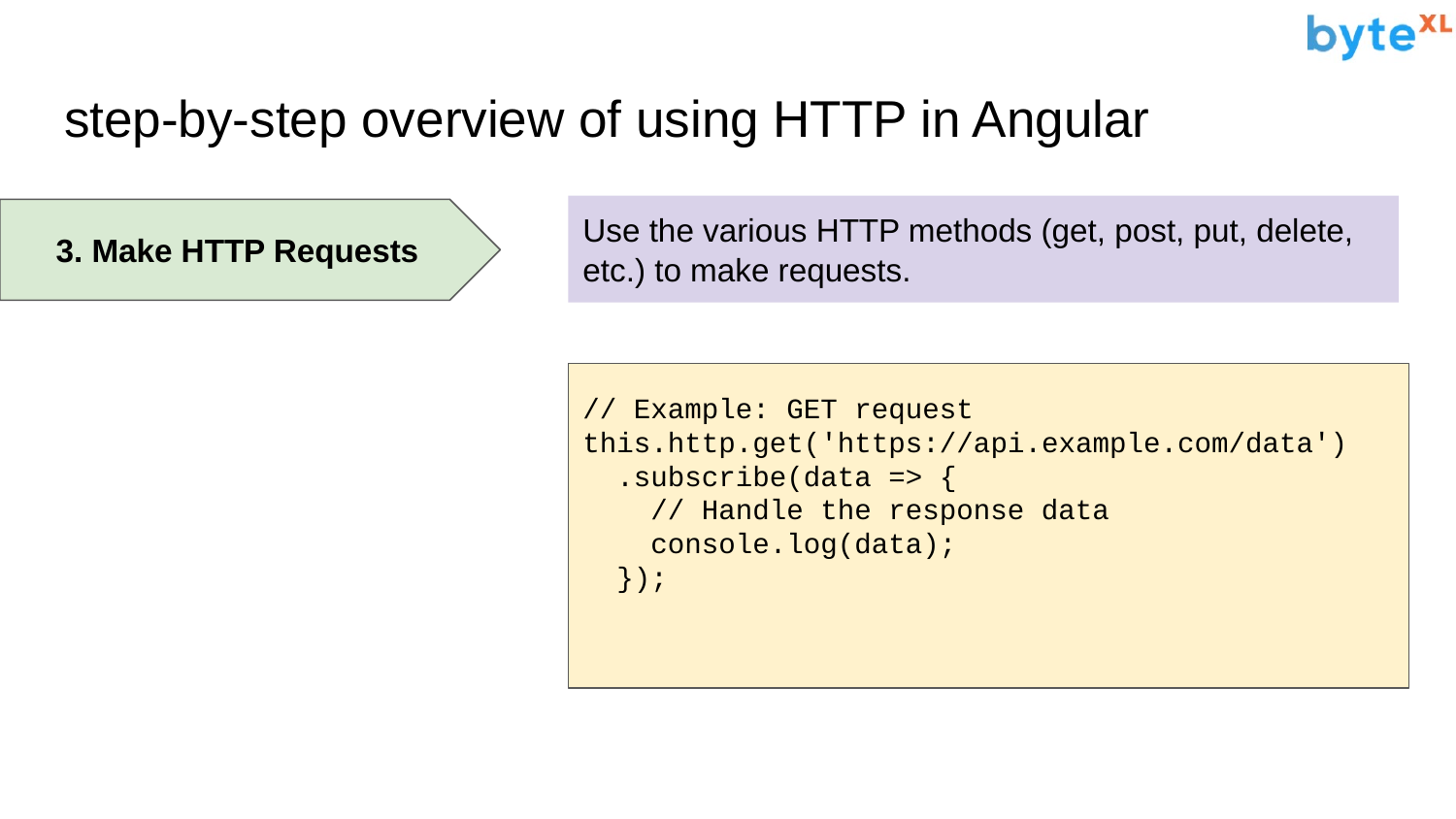

# step-by-step overview of using HTTP in Angular
Use the various HTTP methods (get, post, put, delete, etc.) to make requests.
3. Make HTTP Requests
// Example: GET request
this.http.get('https://api.example.com/data')
  .subscribe(data => {
    // Handle the response data
    console.log(data);
  });